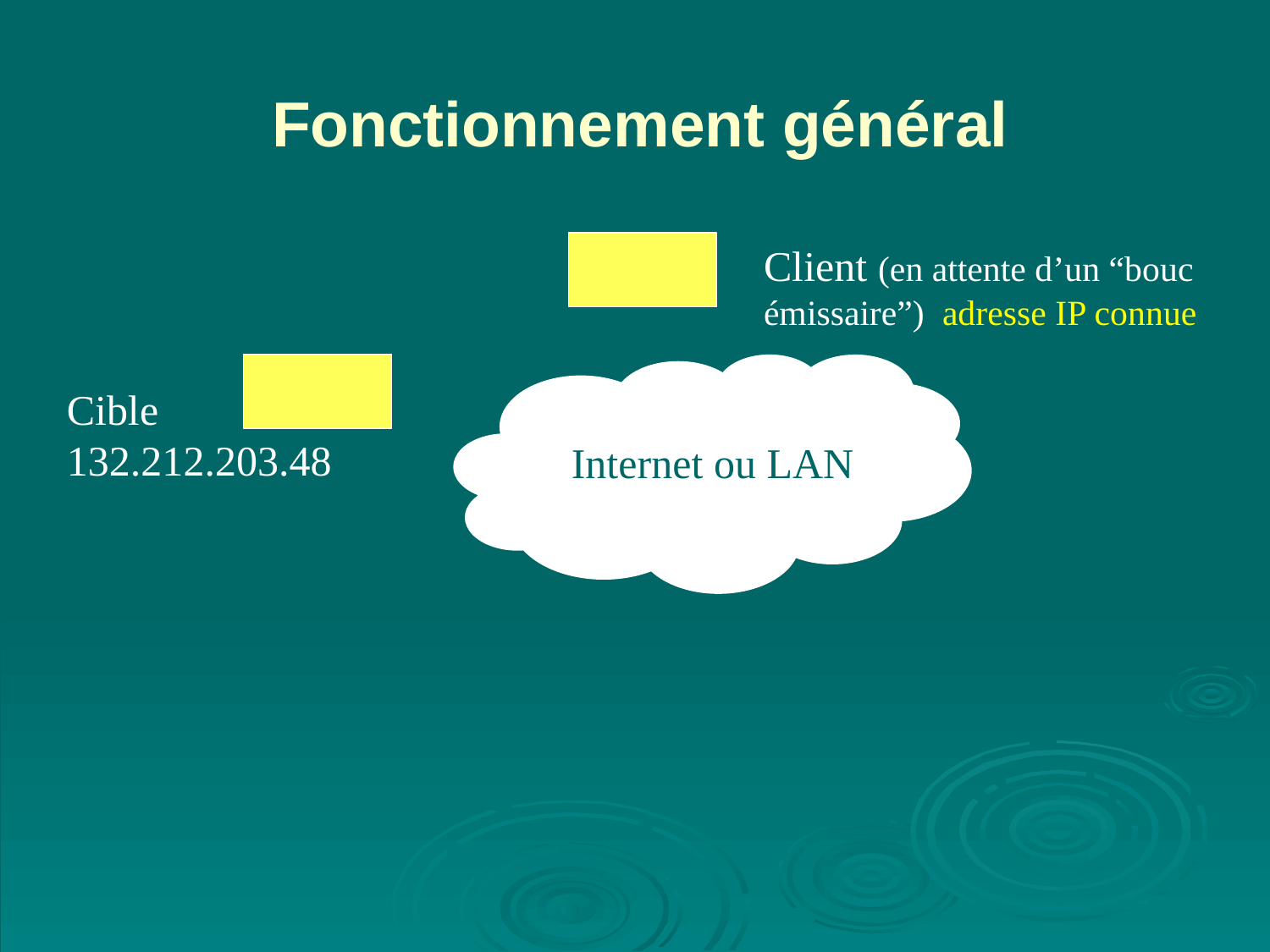

# Fonctionnement général

Client (en attente d’un “bouc émissaire”)  adresse IP connue

Cible
132.212.203.48
Internet ou LAN